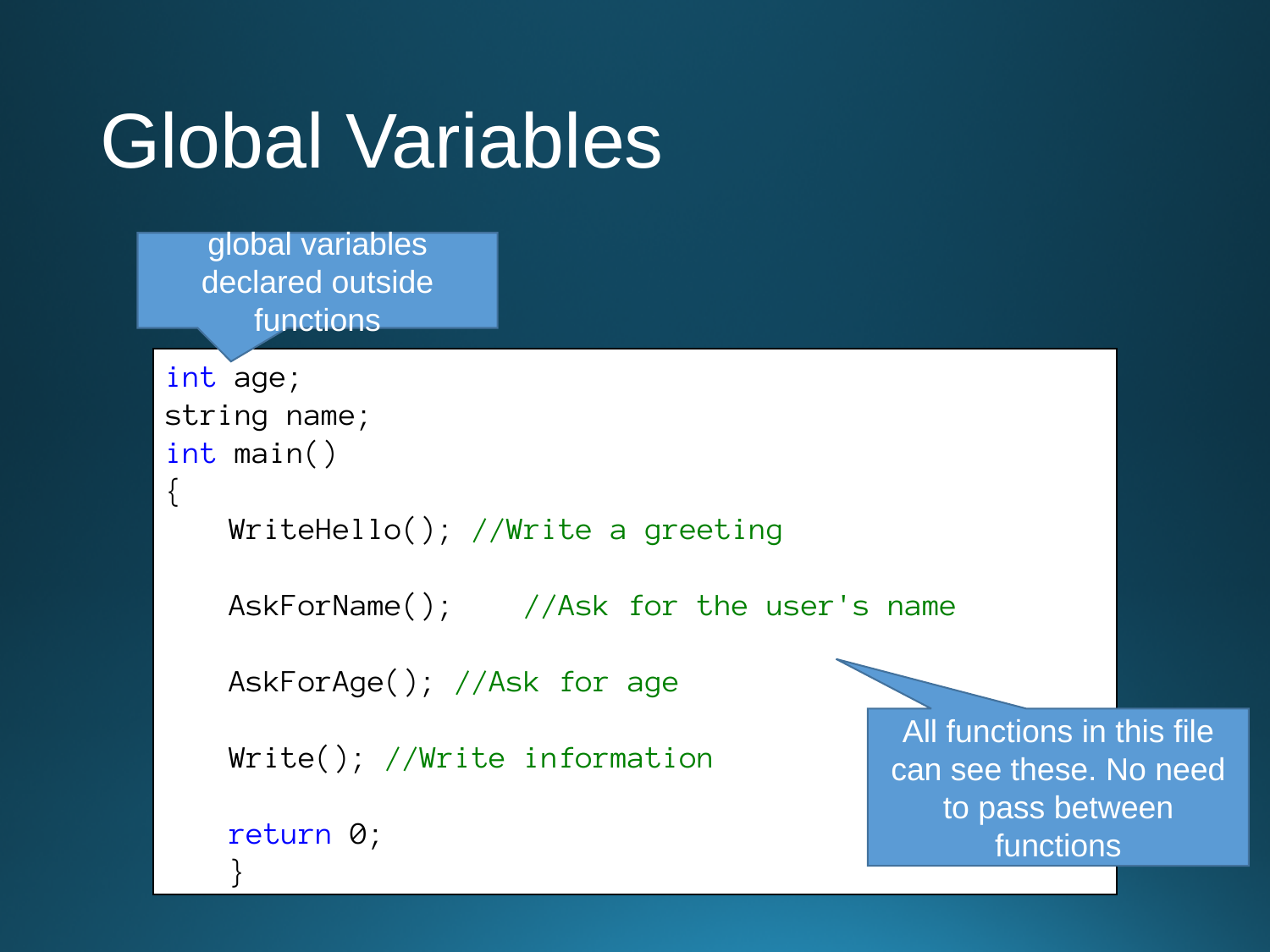

# Global Variables
global variables declared outside functions
int age;
string name;
int main()
{
WriteHello(); //Write a greeting

AskForName();    //Ask for the user's name

AskForAge(); //Ask for age

Write(); //Write information

return 0;
}
All functions in this file can see these. No need to pass between functions